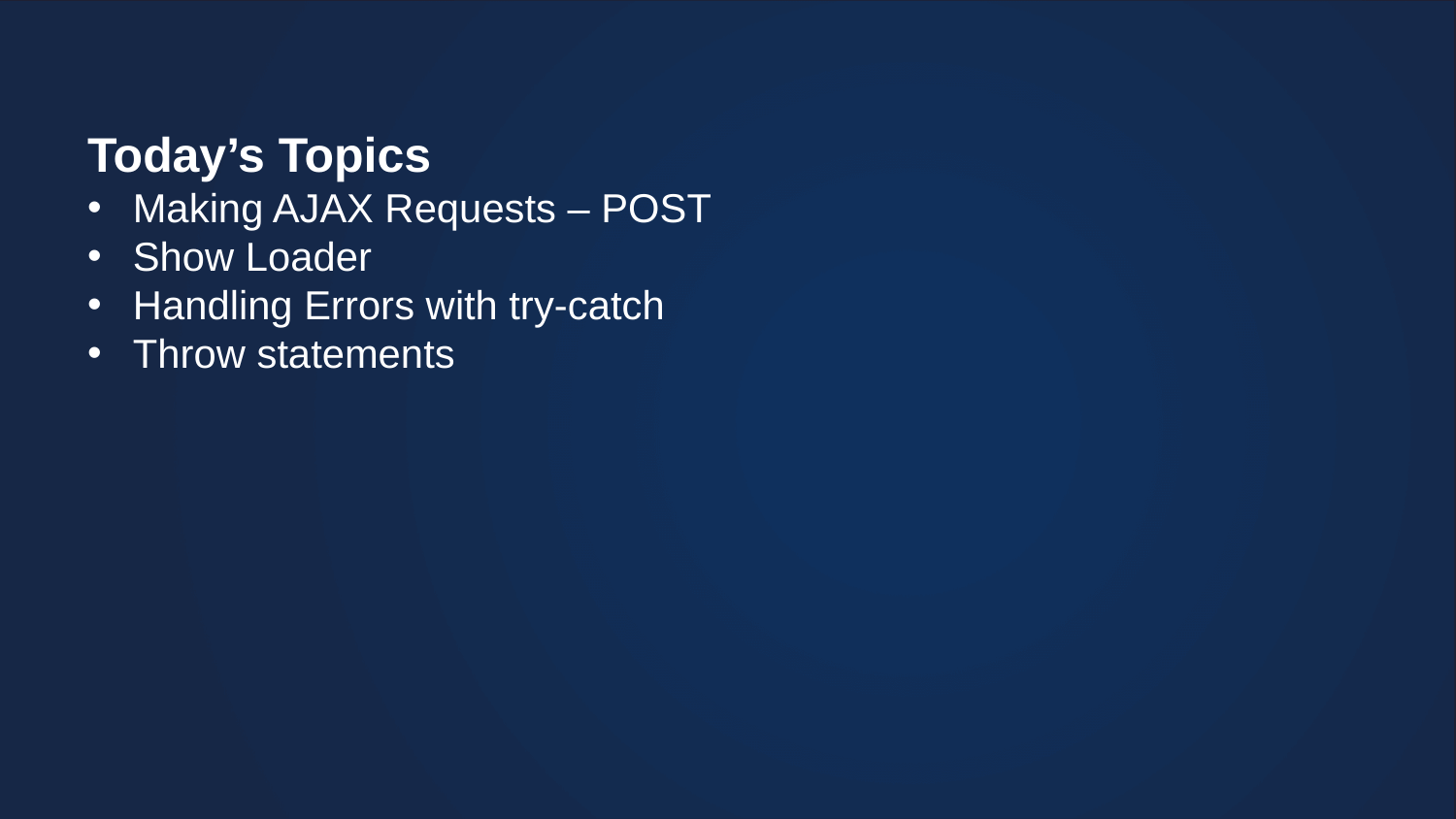

Today’s Topics
 Making AJAX Requests – POST
 Show Loader
 Handling Errors with try-catch
 Throw statements